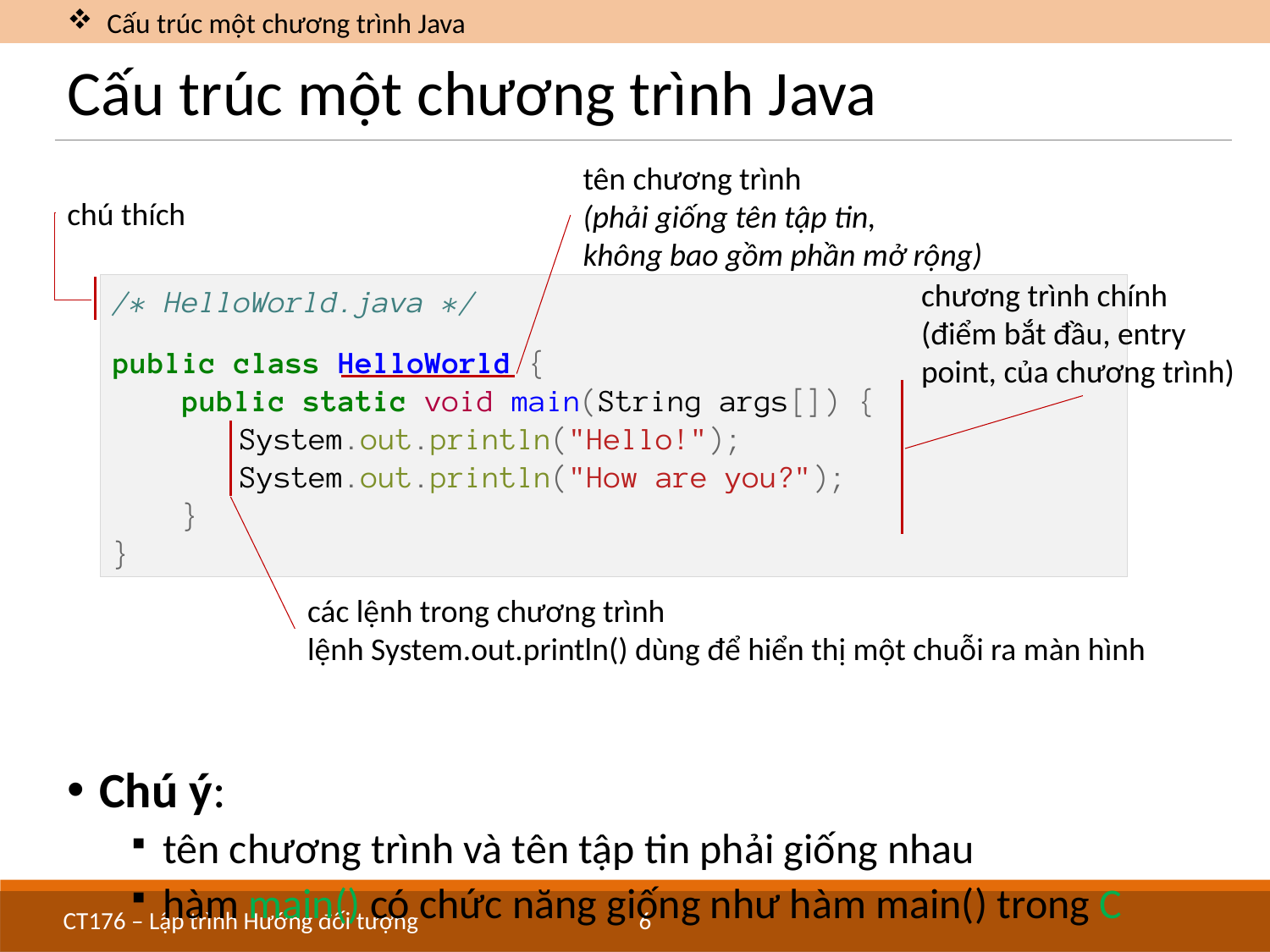

Cấu trúc một chương trình Java
# Cấu trúc một chương trình Java
tên chương trình
(phải giống tên tập tin,
không bao gồm phần mở rộng)

Chú ý:
tên chương trình và tên tập tin phải giống nhau
hàm main() có chức năng giống như hàm main() trong C
chú thích
chương trình chính (điểm bắt đầu, entry point, của chương trình)

/* HelloWorld.java */

public class HelloWorld {
    public static void main(String args[]) {
	System.out.println("Hello!");
	System.out.println("How are you?");
    }
}

các lệnh trong chương trình
lệnh System.out.println() dùng để hiển thị một chuỗi ra màn hình